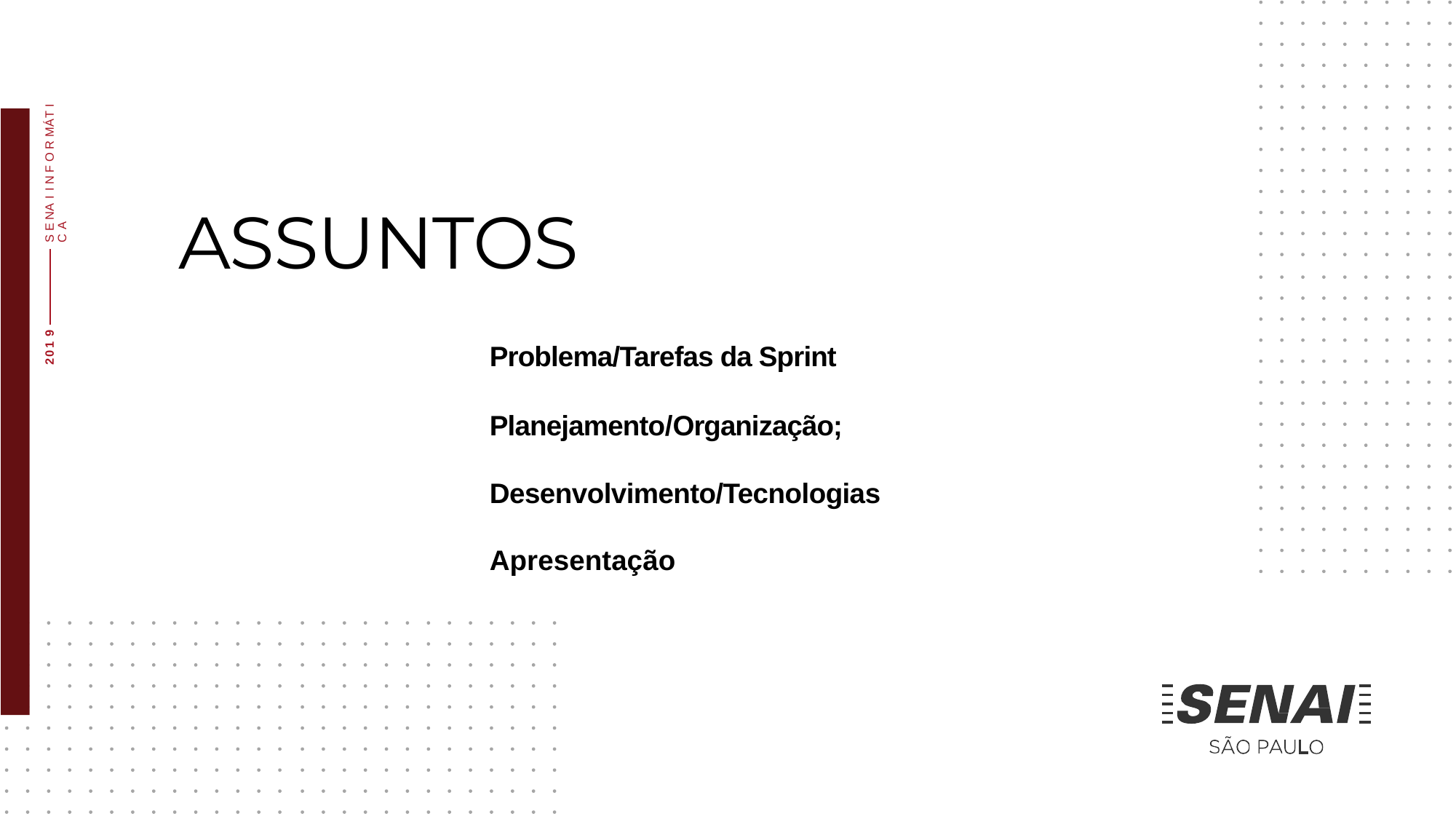

S E NA I I N F O R MÁT I C A

# ASSUNTOS

201 9
Problema/Tarefas da Sprint

Planejamento/Organização;

Desenvolvimento/Tecnologias

Apresentação